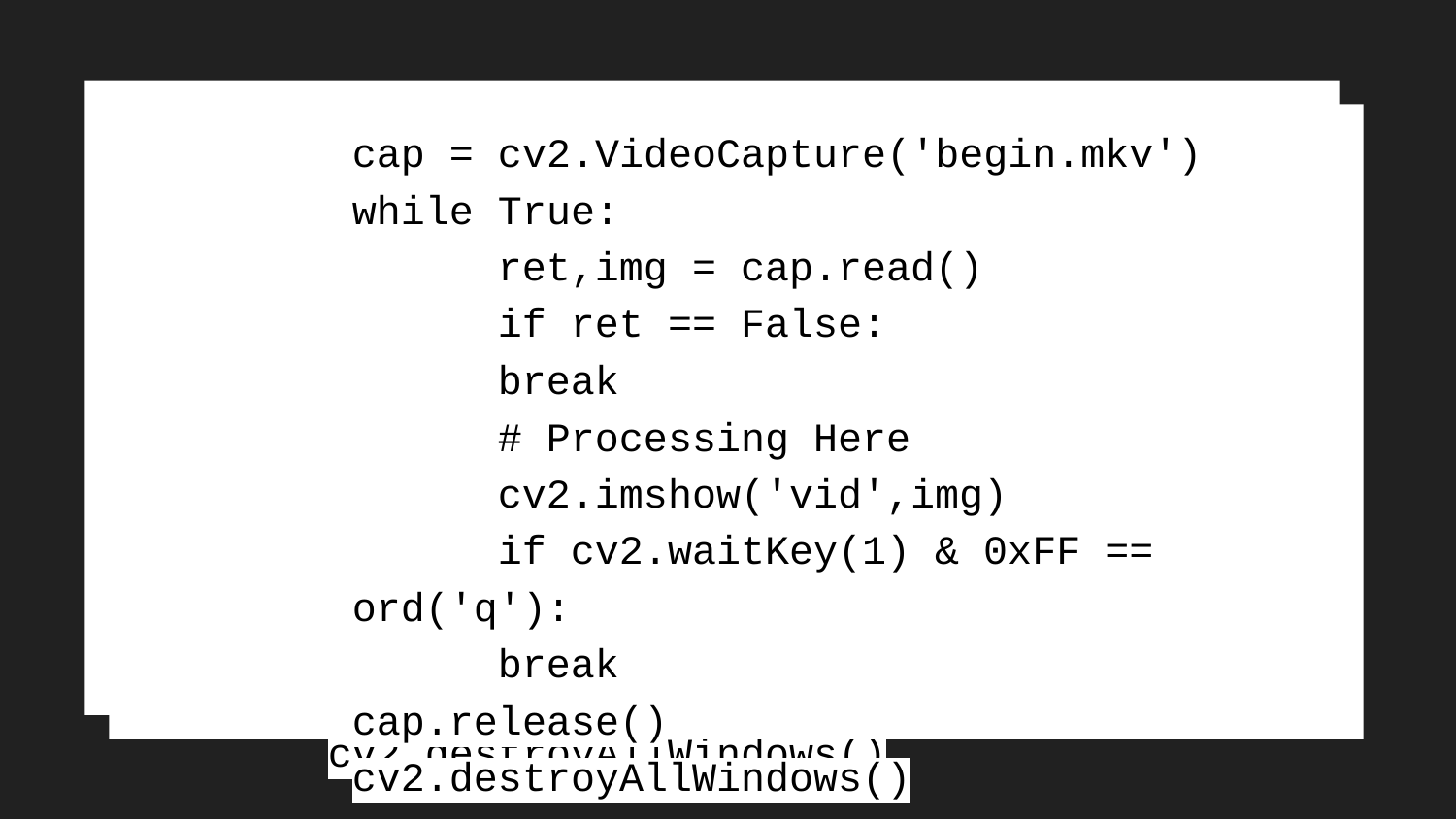

cap = cv2.VideoCapture('begin.mkv')
while True:
	ret,img = cap.read()
	if ret == False:
    	break
	# Processing Here
	cv2.imshow('vid',img)
	if cv2.waitKey(1) & 0xFF == ord('q'):
    	break
cap.release()
cv2.destroyAllWindows()

cap = cv2.VideoCapture('begin.mkv')
while True:
	ret,img = cap.read()
	if ret == False:
    	break
	# Processing Here
	cv2.imshow('vid',img)
	if cv2.waitKey(1) & 0xFF == ord('q'):
    	break
cap.release()
cv2.destroyAllWindows()